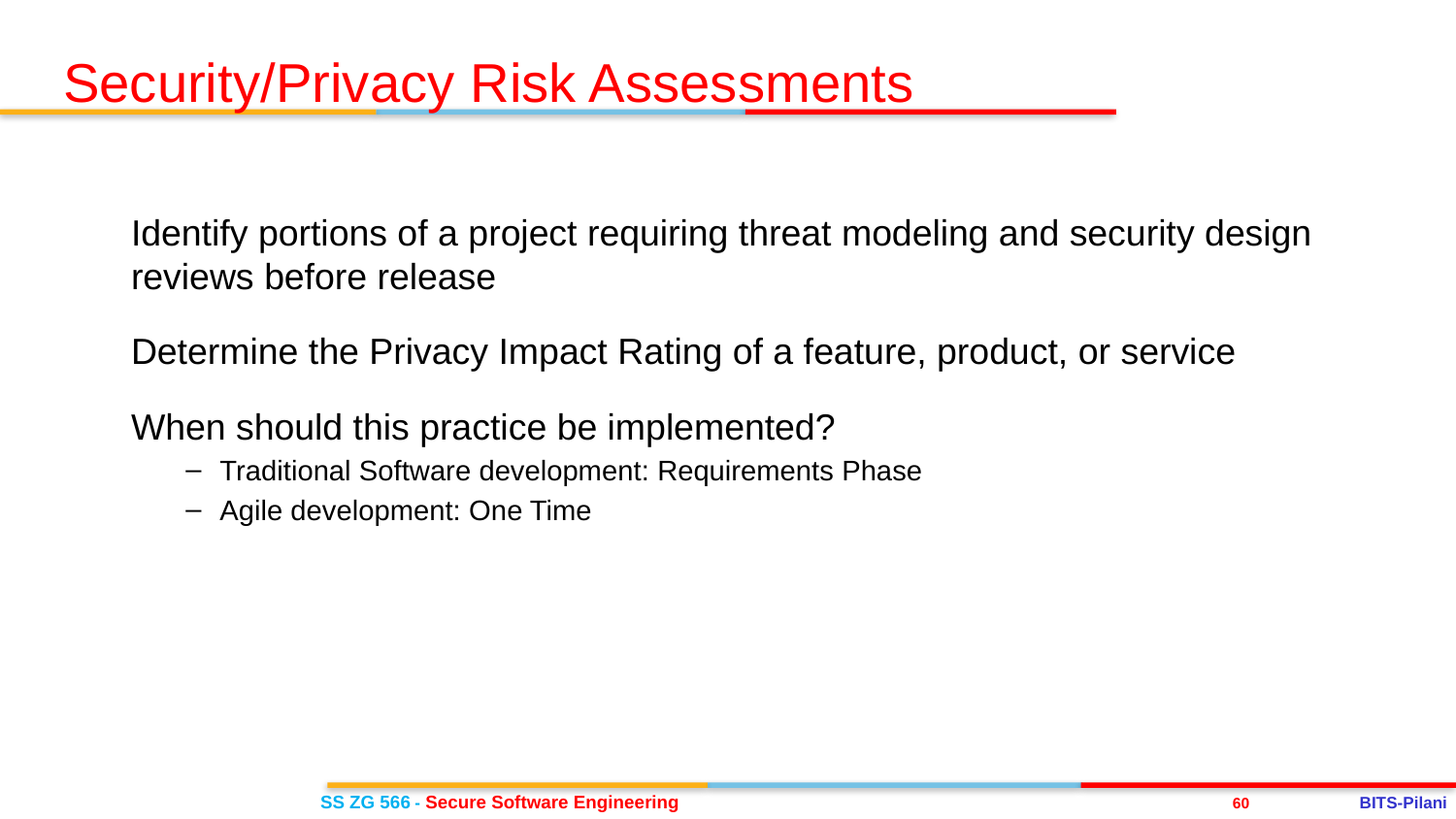

Security/Privacy Risk Assessments
Identify portions of a project requiring threat modeling and security design reviews before release
Determine the Privacy Impact Rating of a feature, product, or service
When should this practice be implemented?
Traditional Software development: Requirements Phase
Agile development: One Time